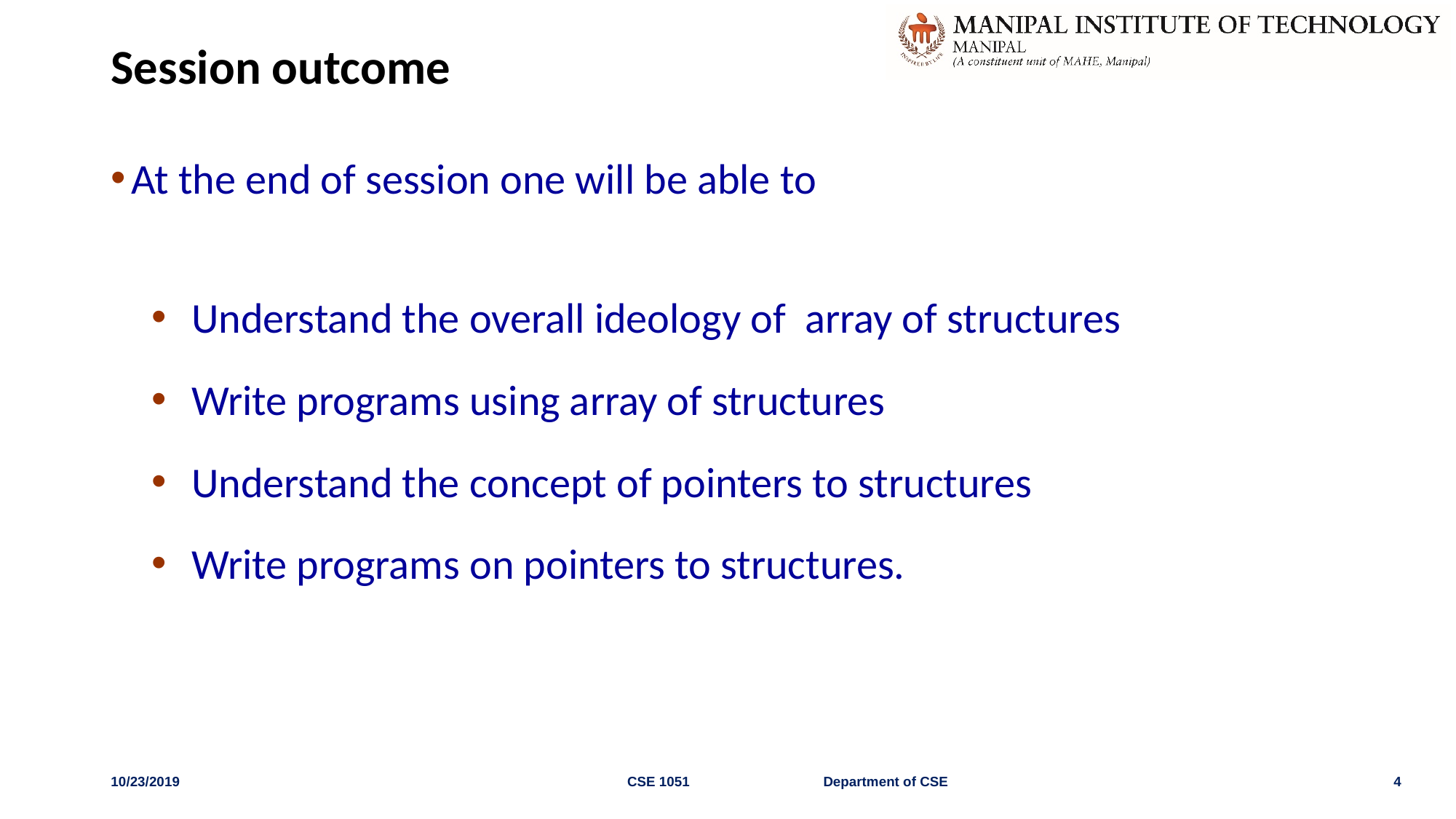

# Session outcome
At the end of session one will be able to

  Understand the overall ideology of  array of structures
  Write programs using array of structures
  Understand the concept of pointers to structures
  Write programs on pointers to structures.

10/23/2019
CSE 1051                                   Department of CSE
4